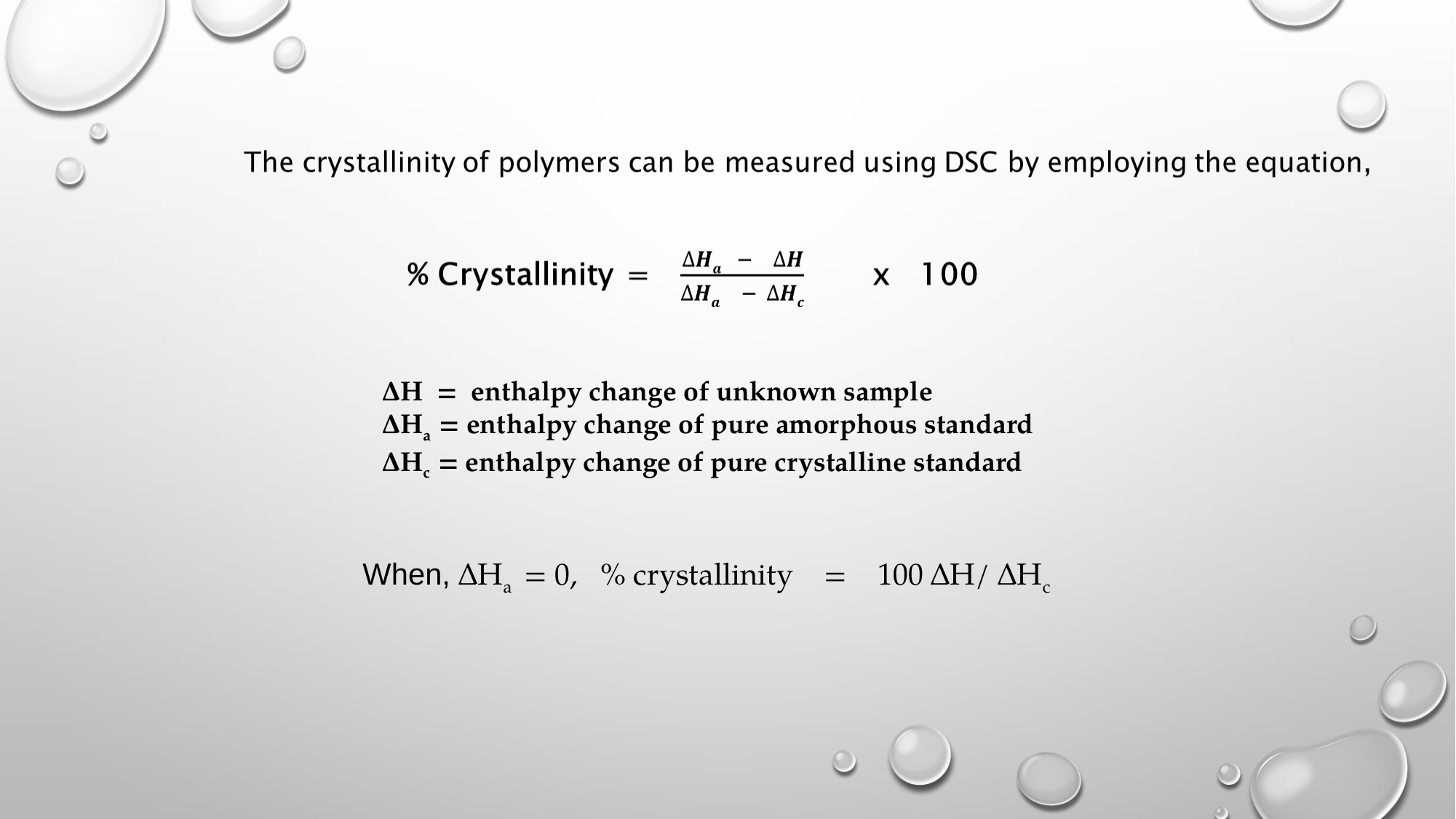

ΔH  =  enthalpy change of unknown sample
ΔHa  = enthalpy change of pure amorphous standard
ΔHc  = enthalpy change of pure crystalline standard

When, ΔHa  = 0,   % crystallinity    =    100 ΔH/ ΔHc